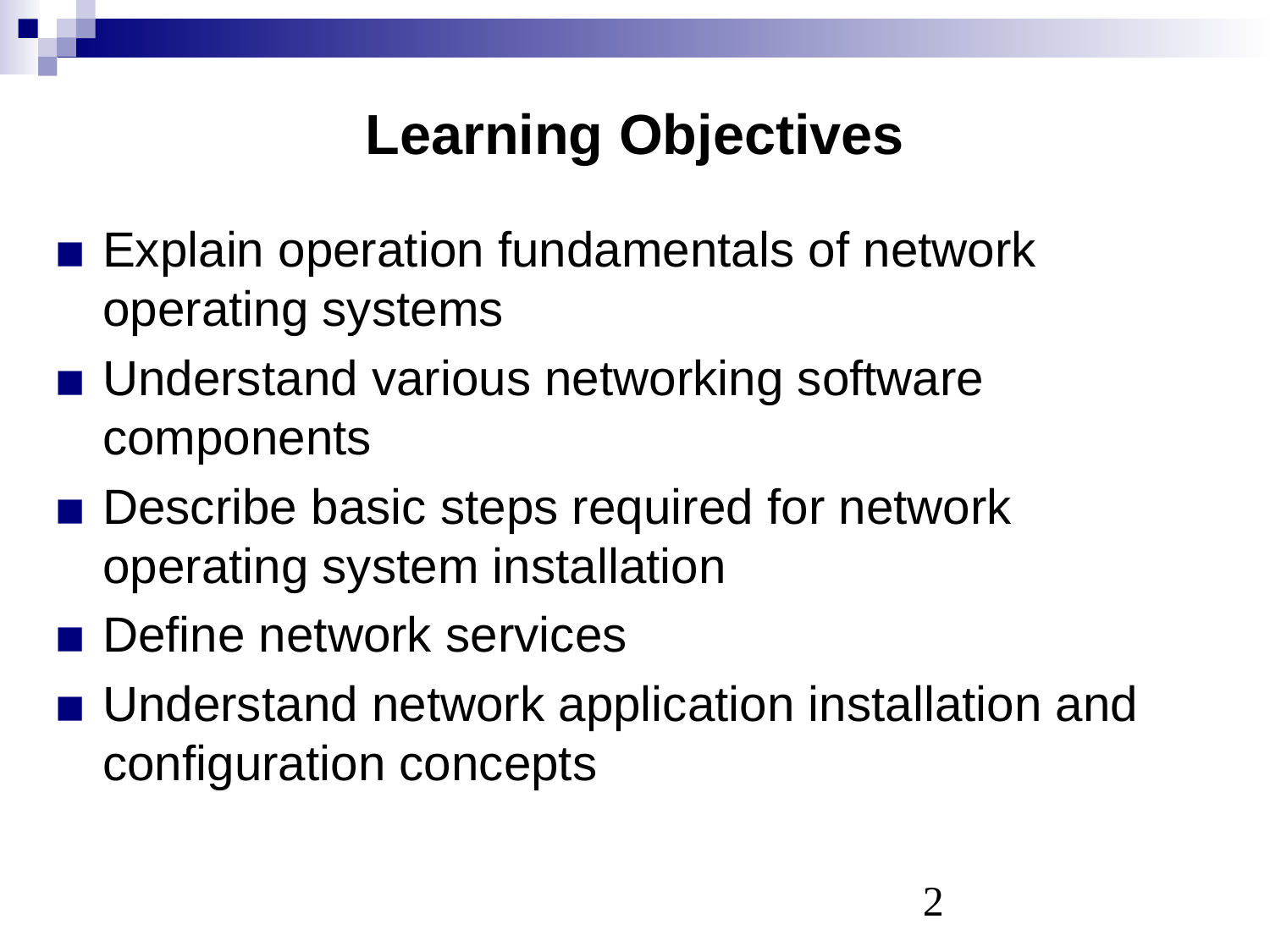

# Learning Objectives
Explain operation fundamentals of network operating systems
Understand various networking software components
Describe basic steps required for network operating system installation
Define network services
Understand network application installation and configuration concepts
2